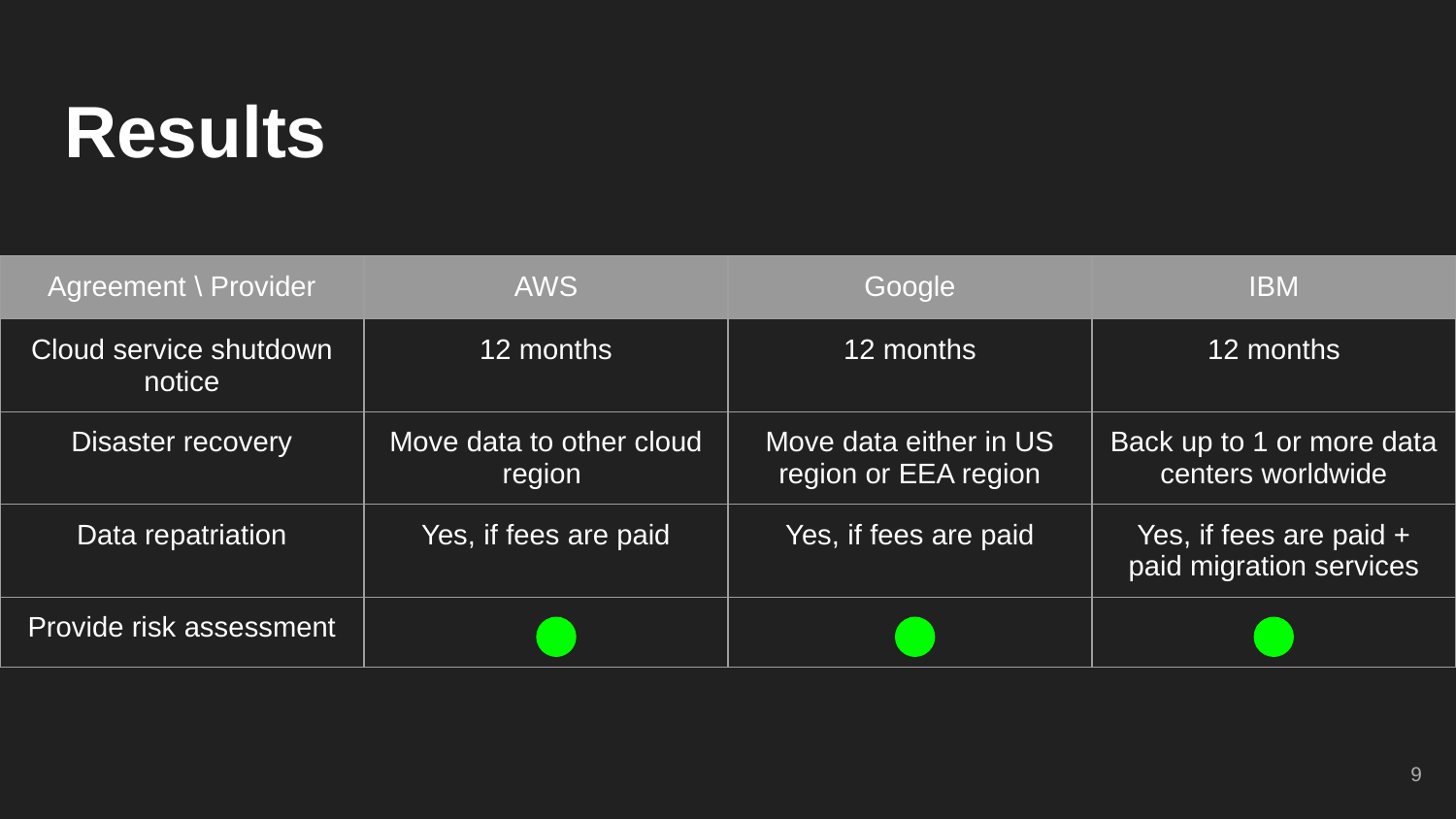

# Results
| Agreement \ Provider | AWS | Google | IBM |
| --- | --- | --- | --- |
| Cloud service shutdown notice | 12 months | 12 months | 12 months |
| Disaster recovery | Move data to other cloud region | Move data either in US region or EEA region | Back up to 1 or more data centers worldwide |
| Data repatriation | Yes, if fees are paid | Yes, if fees are paid | Yes, if fees are paid + paid migration services |
| Provide risk assessment |  |  |  |

9